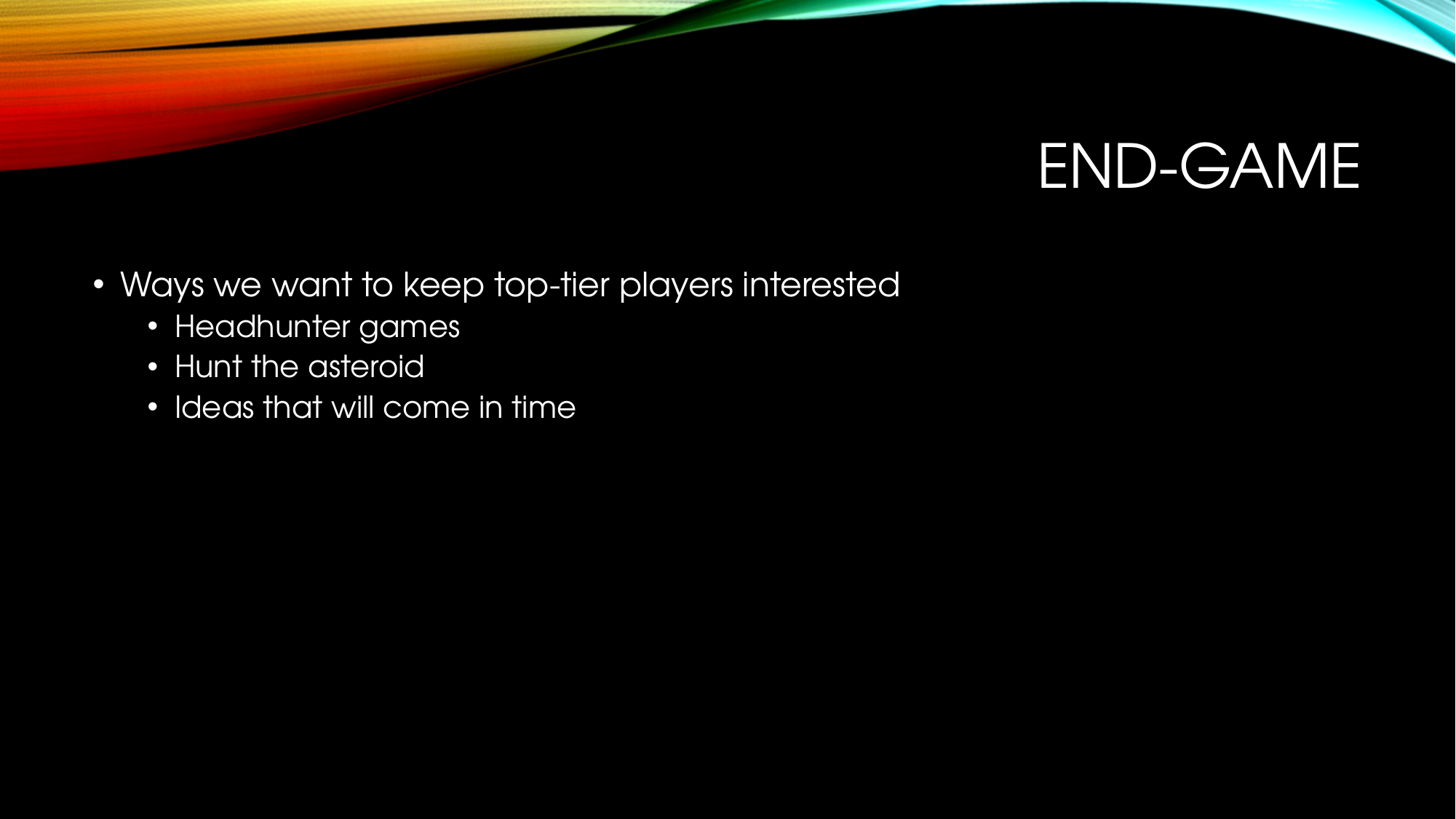

# End-game
Ways we want to keep top-tier players interested
Headhunter games
Hunt the asteroid
Ideas that will come in time